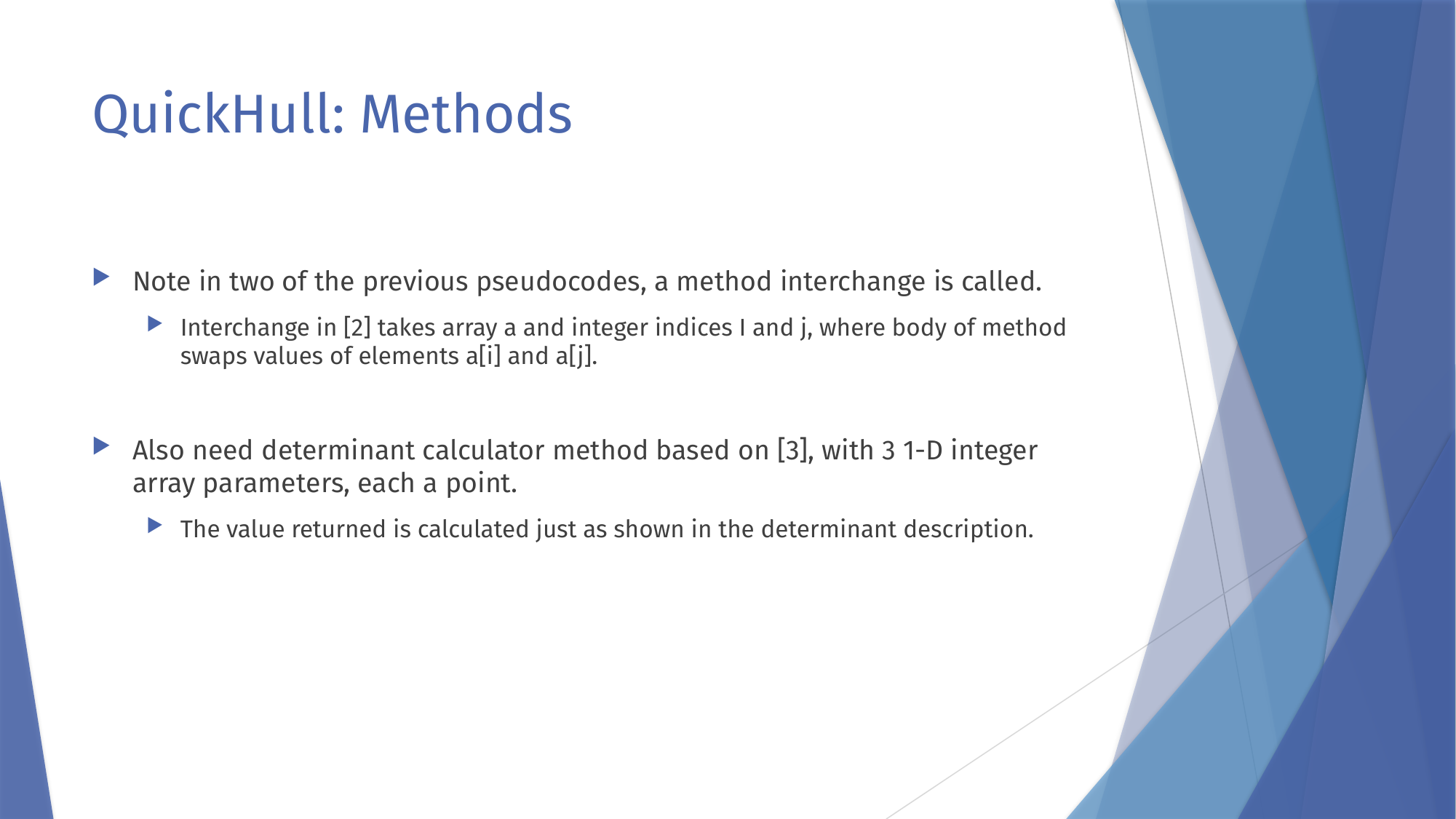

# QuickHull: Methods
Note in two of the previous pseudocodes, a method interchange is called.
Interchange in [2] takes array a and integer indices I and j, where body of method swaps values of elements a[i] and a[j].

Also need determinant calculator method based on [3], with 3 1-D integer array parameters, each a point.
The value returned is calculated just as shown in the determinant description.